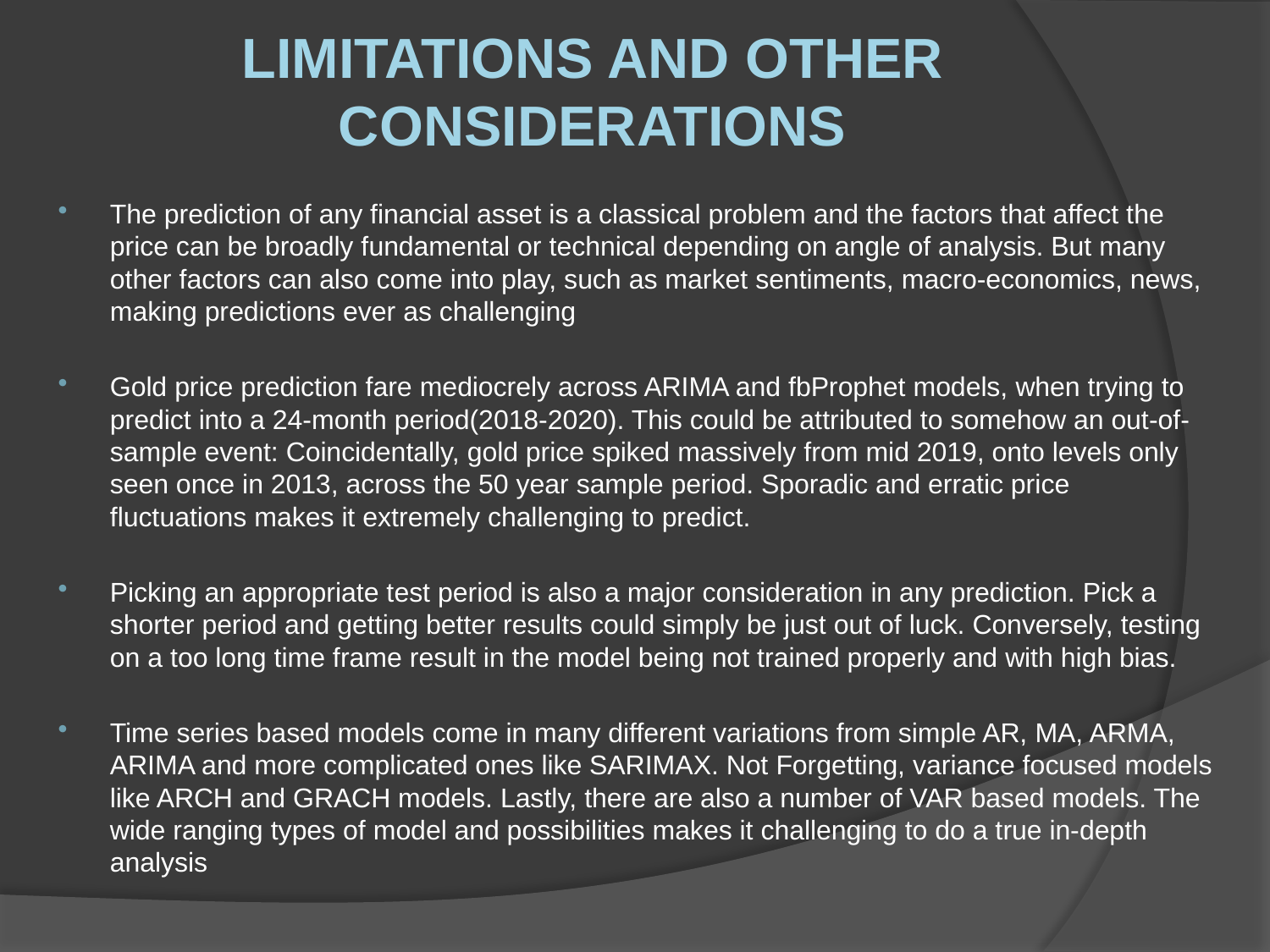

# Limitations and other considerations
The prediction of any financial asset is a classical problem and the factors that affect the price can be broadly fundamental or technical depending on angle of analysis. But many other factors can also come into play, such as market sentiments, macro-economics, news, making predictions ever as challenging

Gold price prediction fare mediocrely across ARIMA and fbProphet models, when trying to predict into a 24-month period(2018-2020). This could be attributed to somehow an out-of-sample event: Coincidentally, gold price spiked massively from mid 2019, onto levels only seen once in 2013, across the 50 year sample period. Sporadic and erratic price fluctuations makes it extremely challenging to predict.

Picking an appropriate test period is also a major consideration in any prediction. Pick a shorter period and getting better results could simply be just out of luck. Conversely, testing on a too long time frame result in the model being not trained properly and with high bias.

Time series based models come in many different variations from simple AR, MA, ARMA, ARIMA and more complicated ones like SARIMAX. Not Forgetting, variance focused models like ARCH and GRACH models. Lastly, there are also a number of VAR based models. The wide ranging types of model and possibilities makes it challenging to do a true in-depth analysis